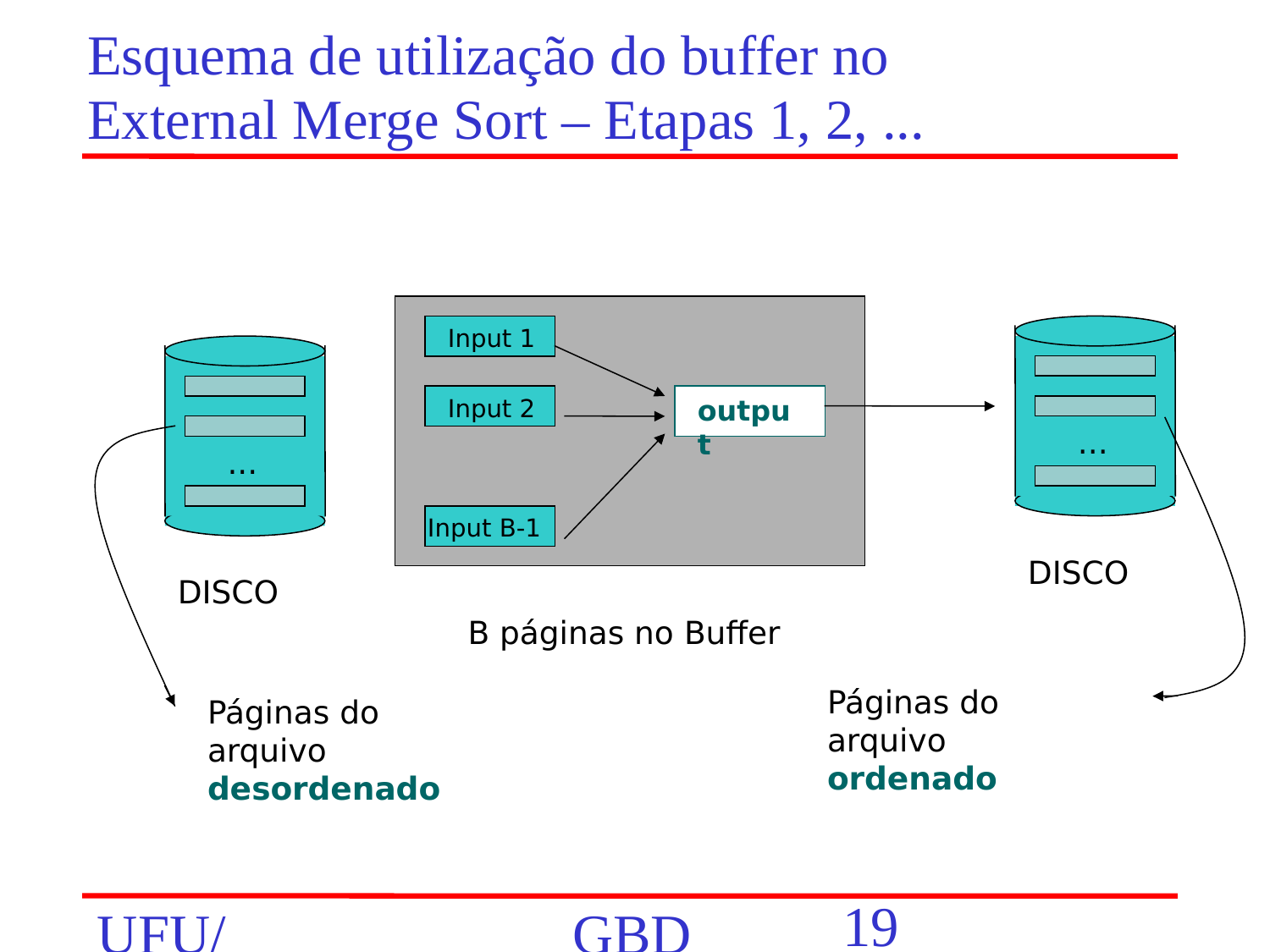

# Esquema de utilização do buffer no External Merge Sort – Etapas 1, 2, ...

Input 1

Input 2

output

...

...

Input B-1

DISCO
DISCO
B páginas no Buffer
Páginas do arquivo
ordenado
Páginas do arquivo
desordenado
19
UFU/FACOM/BCC
GBD